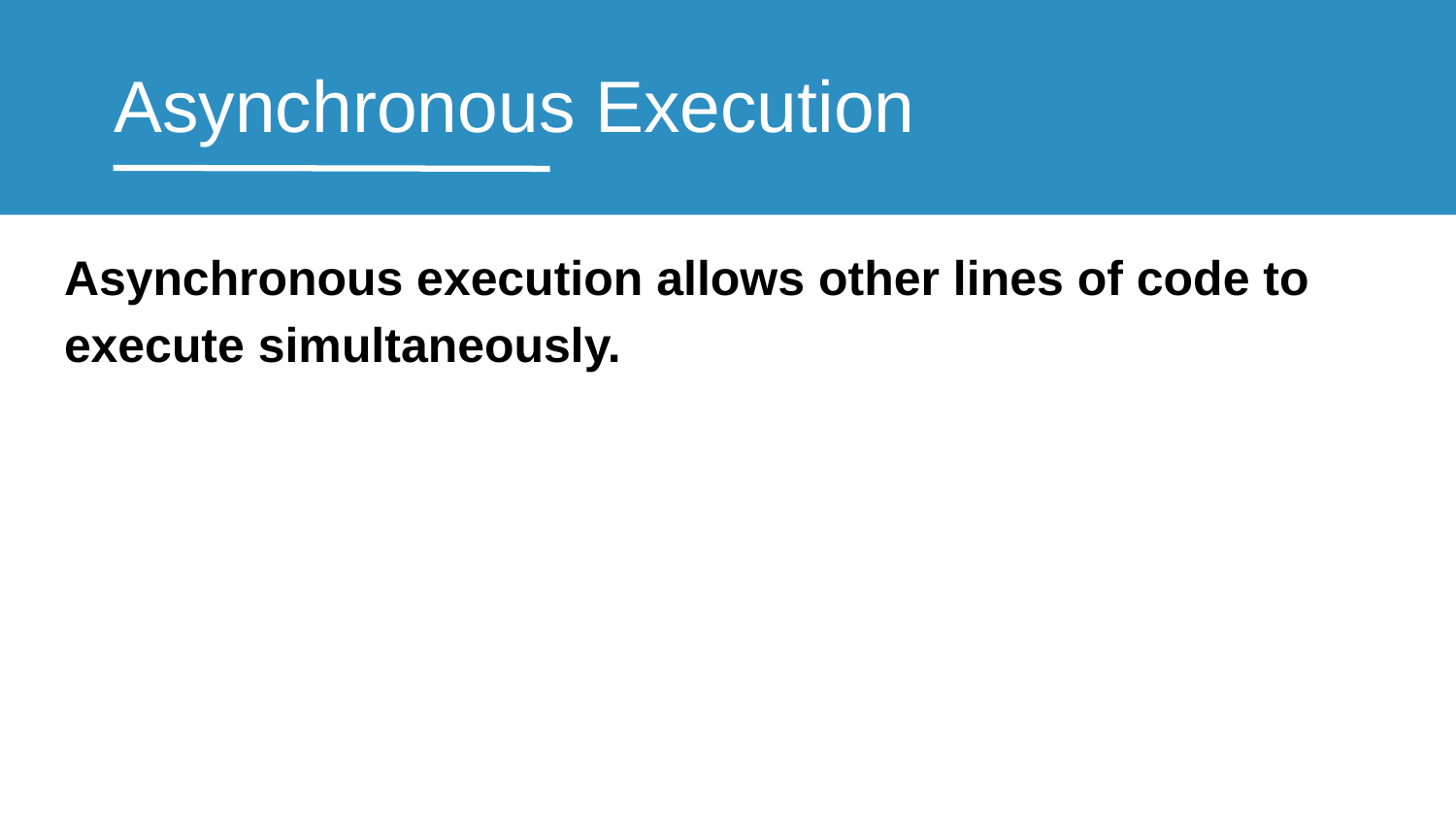

# Asynchronous Execution
Asynchronous execution allows other lines of code to execute simultaneously.